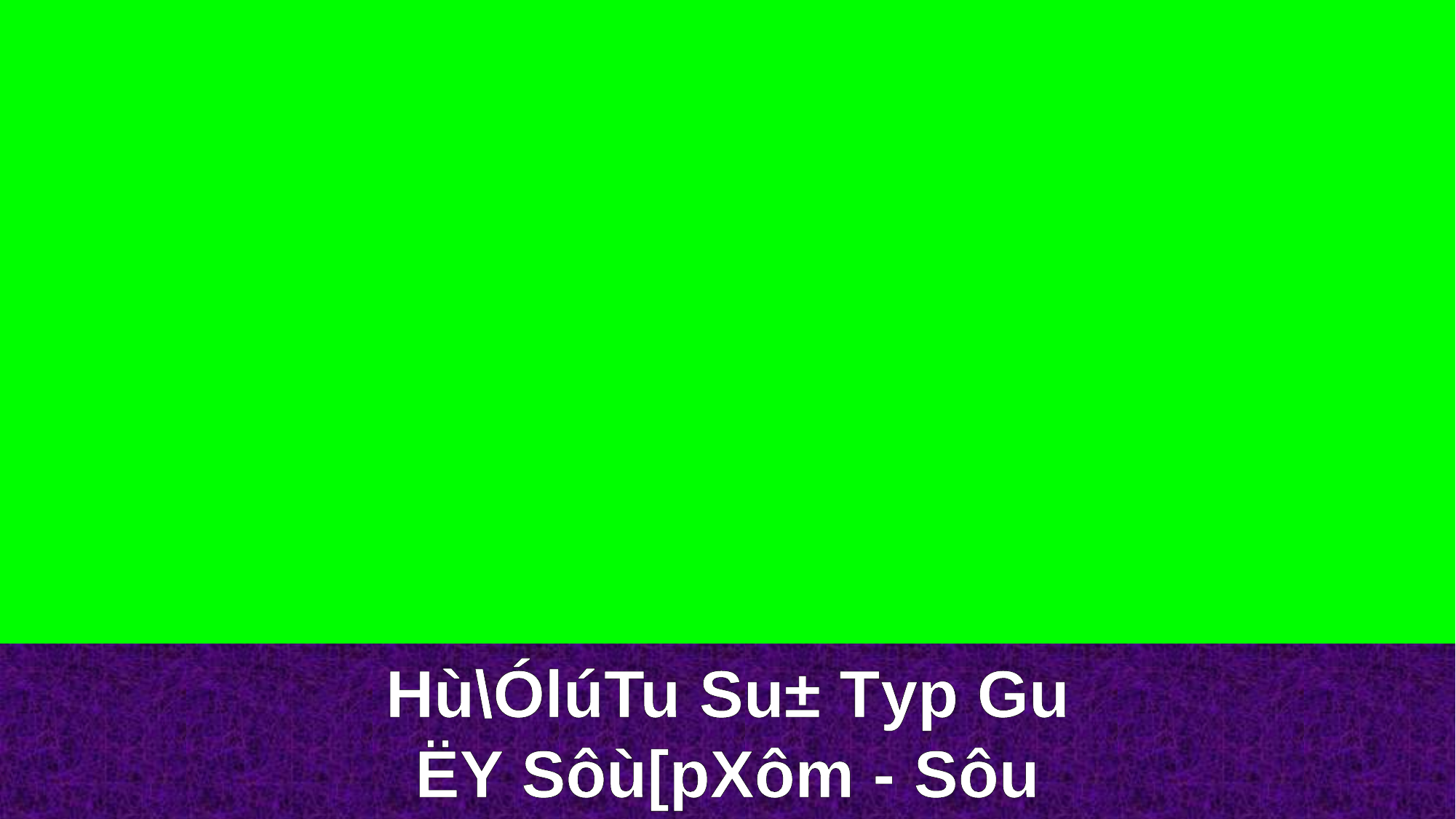

Hù\ÓlúTu Su± Typ Gu
ËY Sôù[pXôm - Sôu